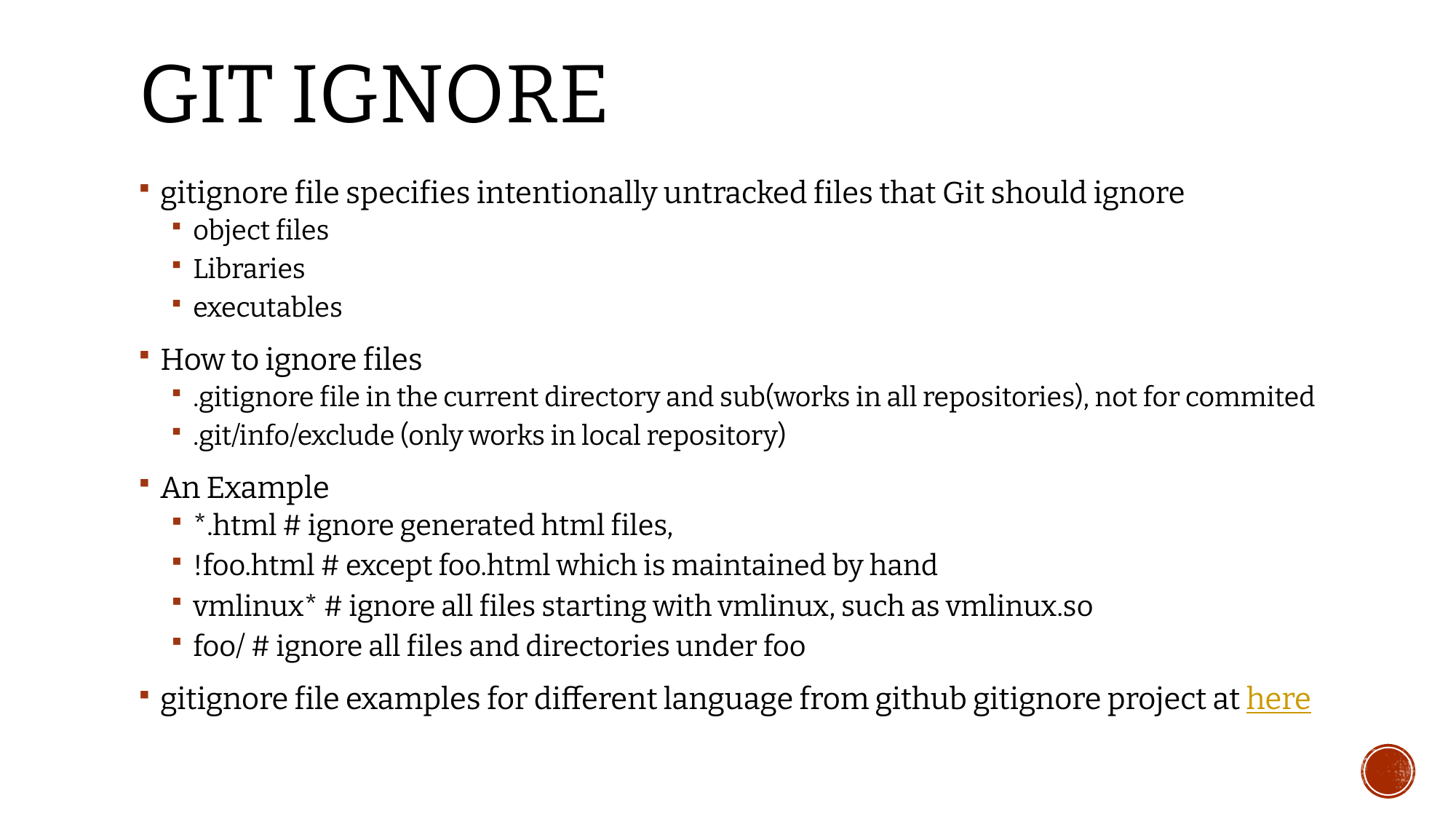

# Git ignore
gitignore file specifies intentionally untracked files that Git should ignore
object files
Libraries
executables
How to ignore files
.gitignore file in the current directory and sub(works in all repositories), not for commited
.git/info/exclude (only works in local repository)
An Example
*.html # ignore generated html files,
!foo.html # except foo.html which is maintained by hand
vmlinux* # ignore all files starting with vmlinux, such as vmlinux.so
foo/ # ignore all files and directories under foo
gitignore file examples for different language from github gitignore project at here